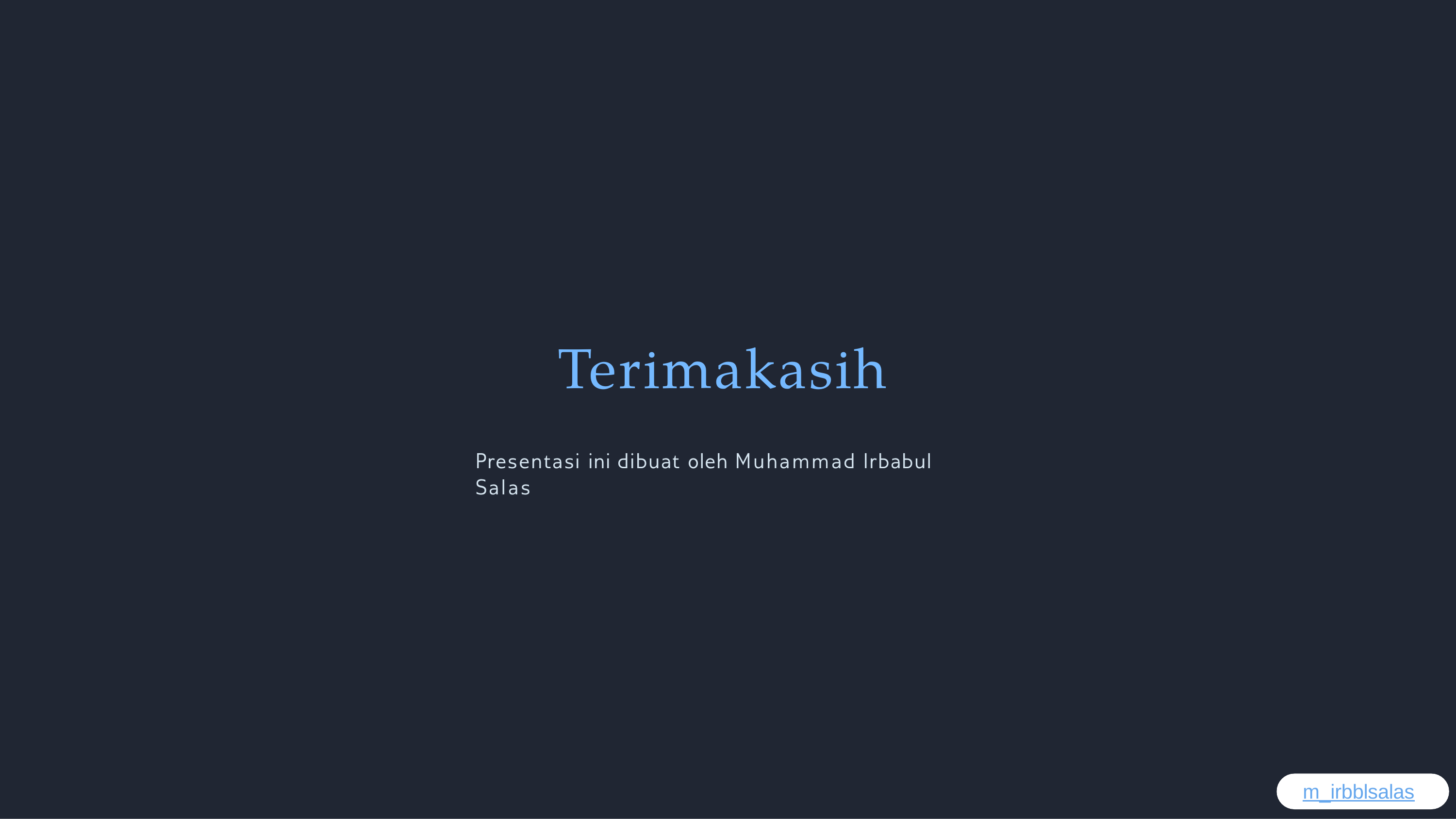

# Terimakasih
Presentasi ini dibuat oleh Muhammad Irbabul Salas

m_irbblsalas